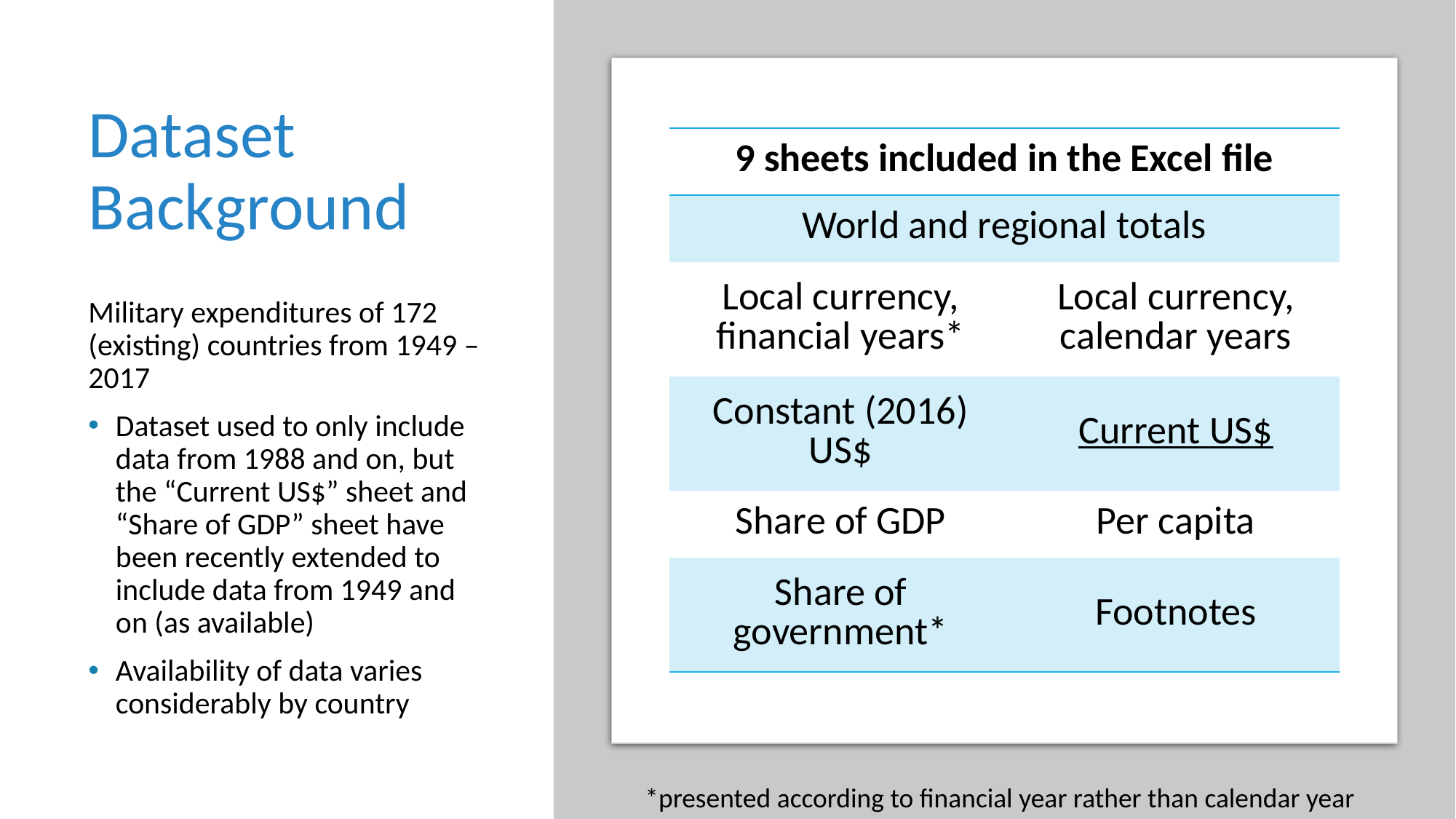

# Dataset Background
| 9 sheets included in the Excel file |  |
| --- | --- |
| World and regional totals |  |
| Local currency, financial years\* | Local currency, calendar years |
| Constant (2016) US$ | Current US$ |
| Share of GDP | Per capita |
| Share of government\* | Footnotes |
Military expenditures of 172 (existing) countries from 1949 – 2017
Dataset used to only include data from 1988 and on, but the “Current US$” sheet and “Share of GDP” sheet have been recently extended to include data from 1949 and on (as available)
Availability of data varies considerably by country

*presented according to financial year rather than calendar year